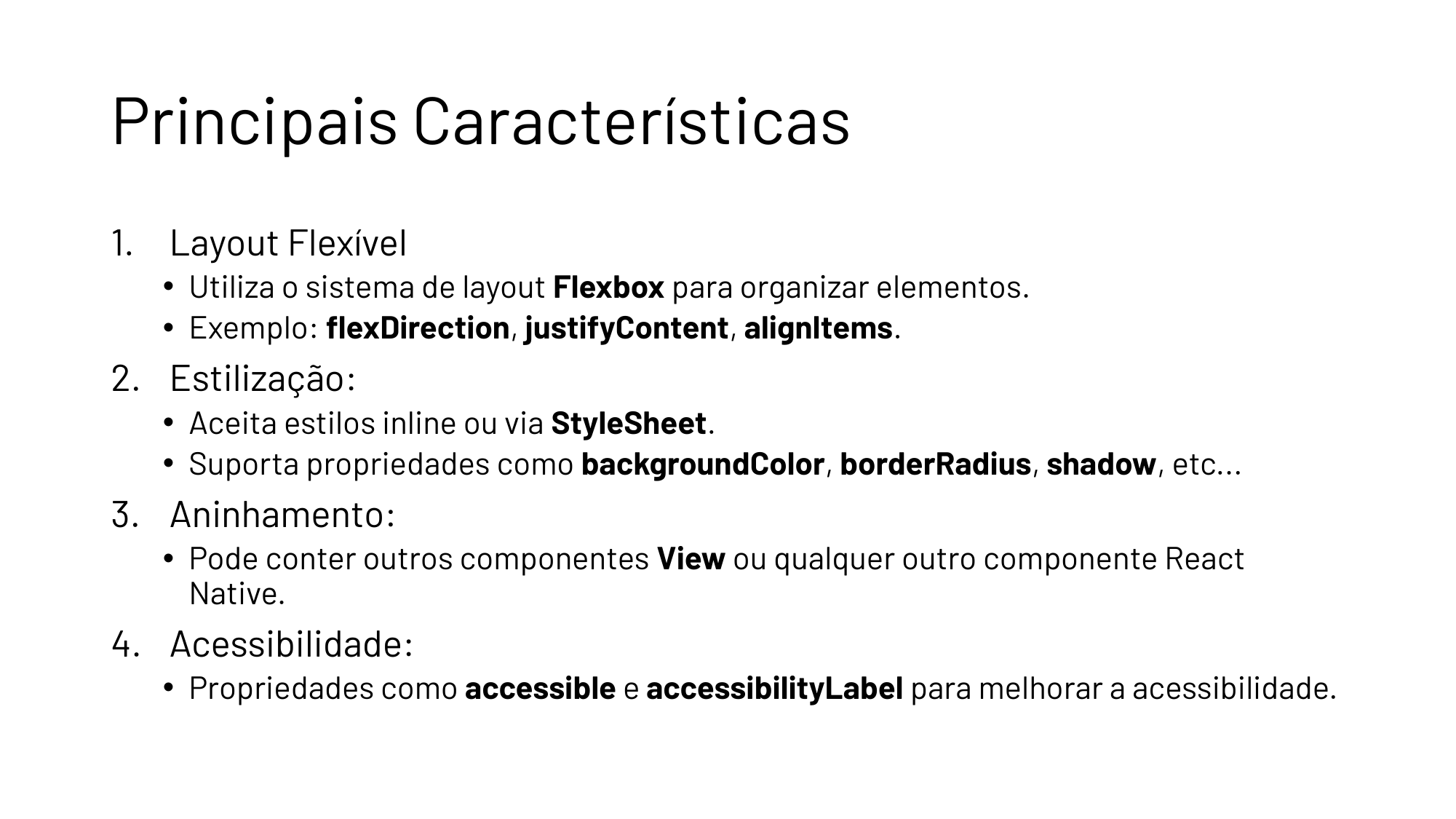

# Principais Características
Layout Flexível
Utiliza o sistema de layout Flexbox para organizar elementos.
Exemplo: flexDirection, justifyContent, alignItems.
Estilização:
Aceita estilos inline ou via StyleSheet.
Suporta propriedades como backgroundColor, borderRadius, shadow, etc...
Aninhamento:
Pode conter outros componentes View ou qualquer outro componente React Native.
Acessibilidade:
Propriedades como accessible e accessibilityLabel para melhorar a acessibilidade.